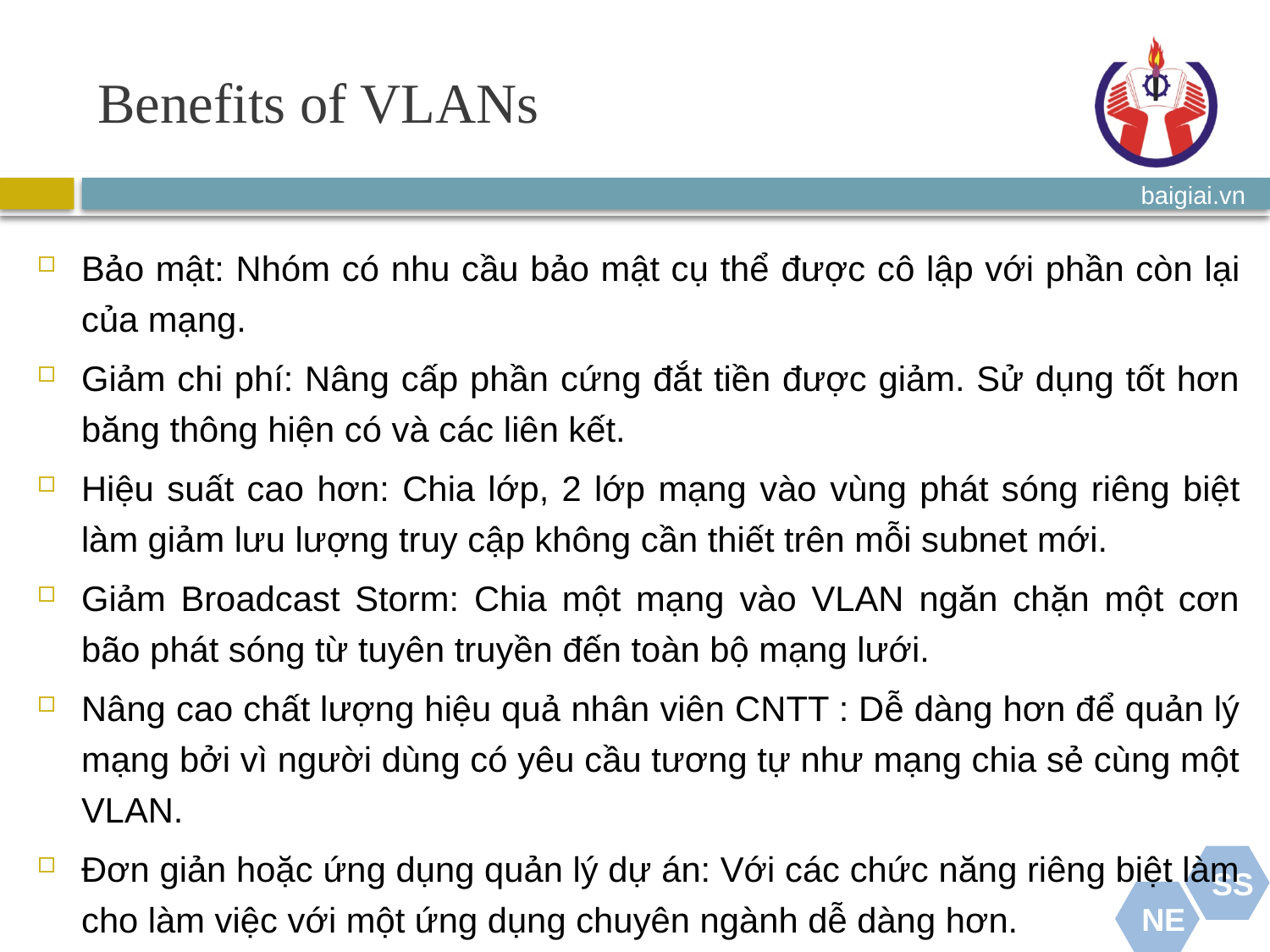

# Benefits of VLANs
Bảo mật: Nhóm có nhu cầu bảo mật cụ thể được cô lập với phần còn lại của mạng.
Giảm chi phí: Nâng cấp phần cứng đắt tiền được giảm. Sử dụng tốt hơn băng thông hiện có và các liên kết.
Hiệu suất cao hơn: Chia lớp, 2 lớp mạng vào vùng phát sóng riêng biệt làm giảm lưu lượng truy cập không cần thiết trên mỗi subnet mới.
Giảm Broadcast Storm: Chia một mạng vào VLAN ngăn chặn một cơn bão phát sóng từ tuyên truyền đến toàn bộ mạng lưới.
Nâng cao chất lượng hiệu quả nhân viên CNTT : Dễ dàng hơn để quản lý mạng bởi vì người dùng có yêu cầu tương tự như mạng chia sẻ cùng một VLAN.
Đơn giản hoặc ứng dụng quản lý dự án: Với các chức năng riêng biệt làm cho làm việc với một ứng dụng chuyên ngành dễ dàng hơn.